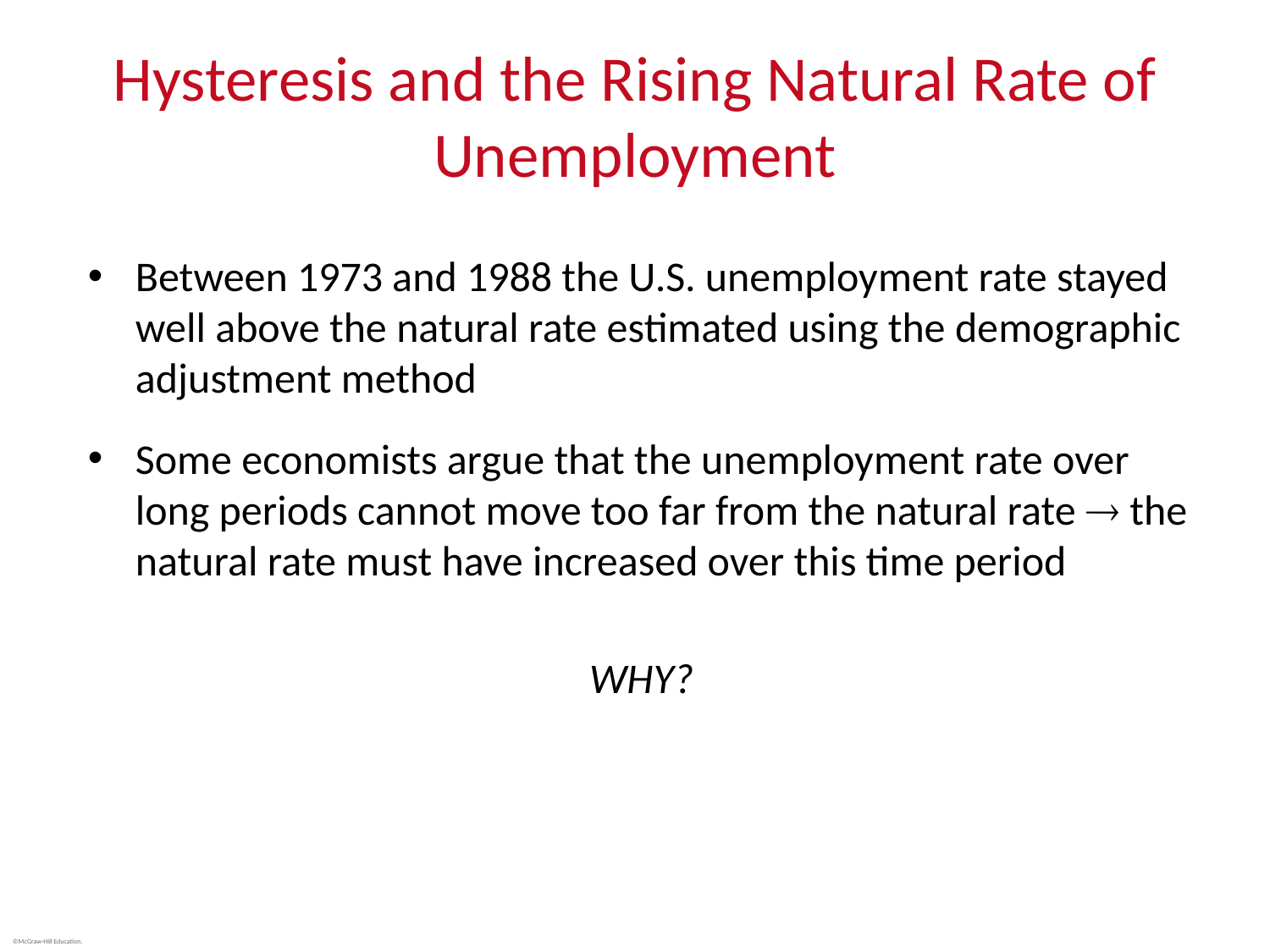

# Hysteresis and the Rising Natural Rate of Unemployment
Between 1973 and 1988 the U.S. unemployment rate stayed well above the natural rate estimated using the demographic adjustment method
Some economists argue that the unemployment rate over long periods cannot move too far from the natural rate → the natural rate must have increased over this time period
WHY?